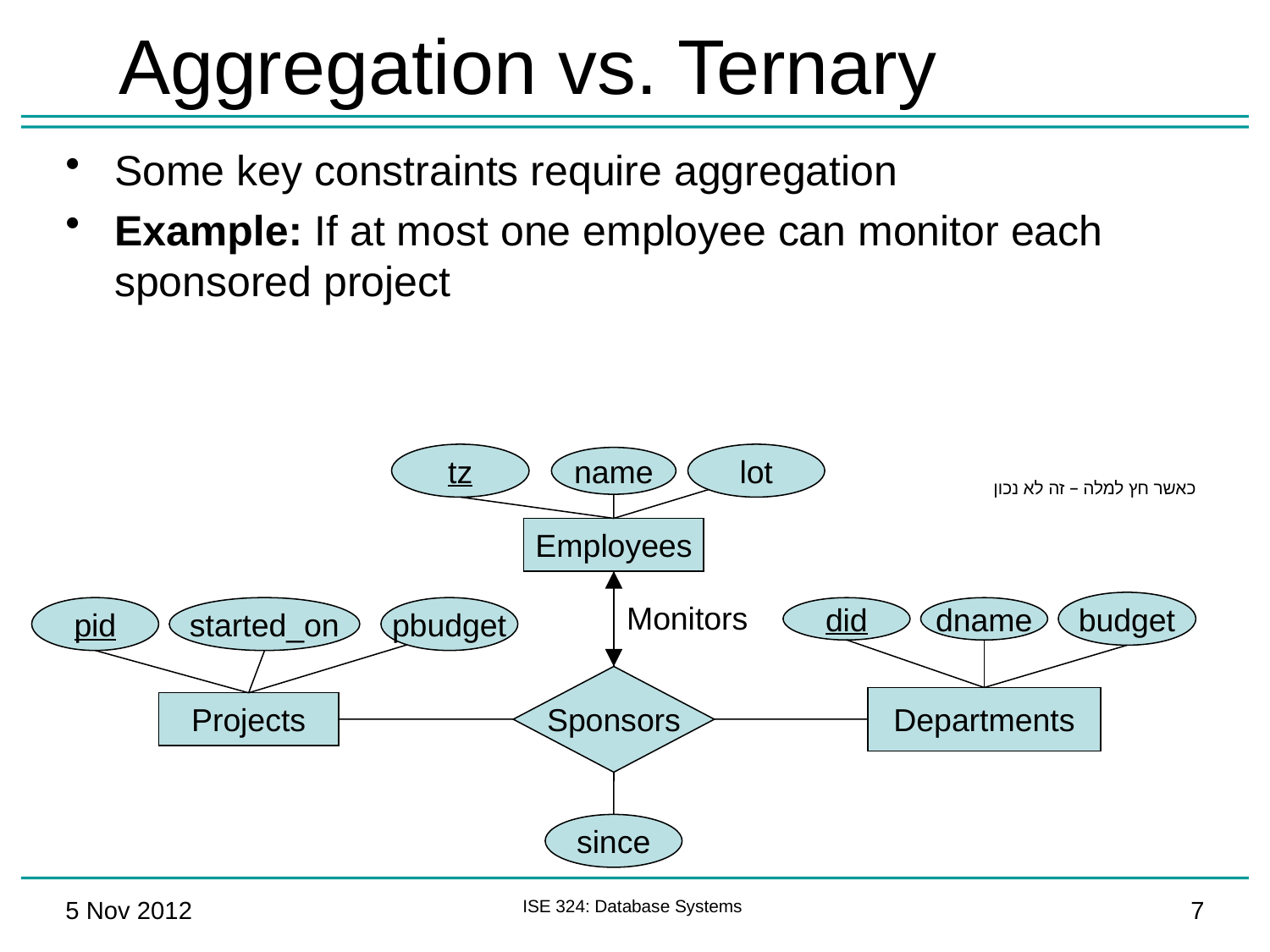

# Aggregation vs. Ternary
Some key constraints require aggregation
Example: If at most one employee can monitor each sponsored project
tz
lot
name
כאשר חץ למלה – זה לא נכון
Employees
Monitors
budget
pid
started_on
pbudget
did
dname
Sponsors
Departments
Projects
since
5 Nov 2012
ISE 324: Database Systems
7